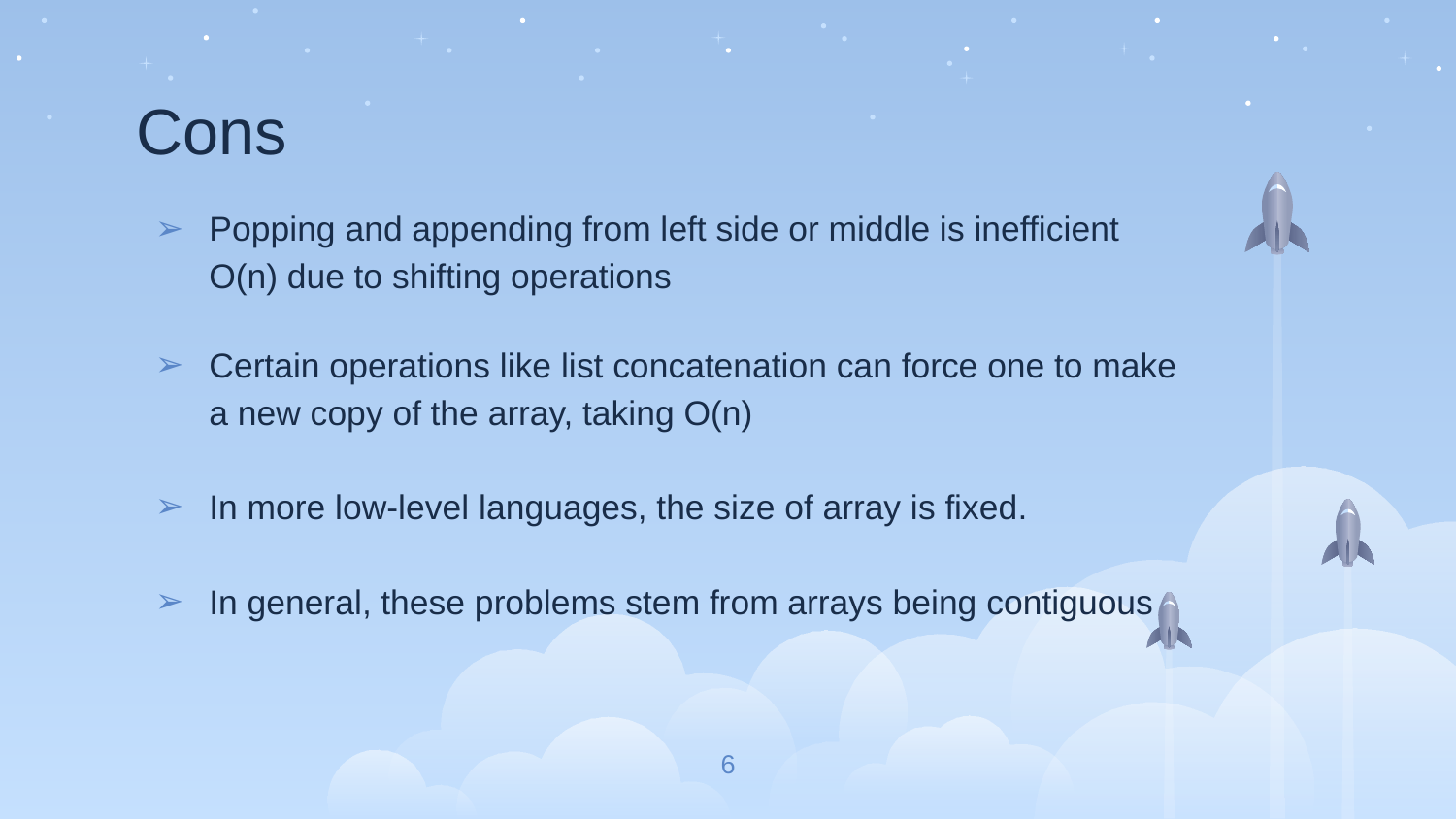

# Cons
Popping and appending from left side or middle is inefficient O(n) due to shifting operations
Certain operations like list concatenation can force one to make a new copy of the array, taking O(n)
In more low-level languages, the size of array is fixed.
In general, these problems stem from arrays being contiguous
6